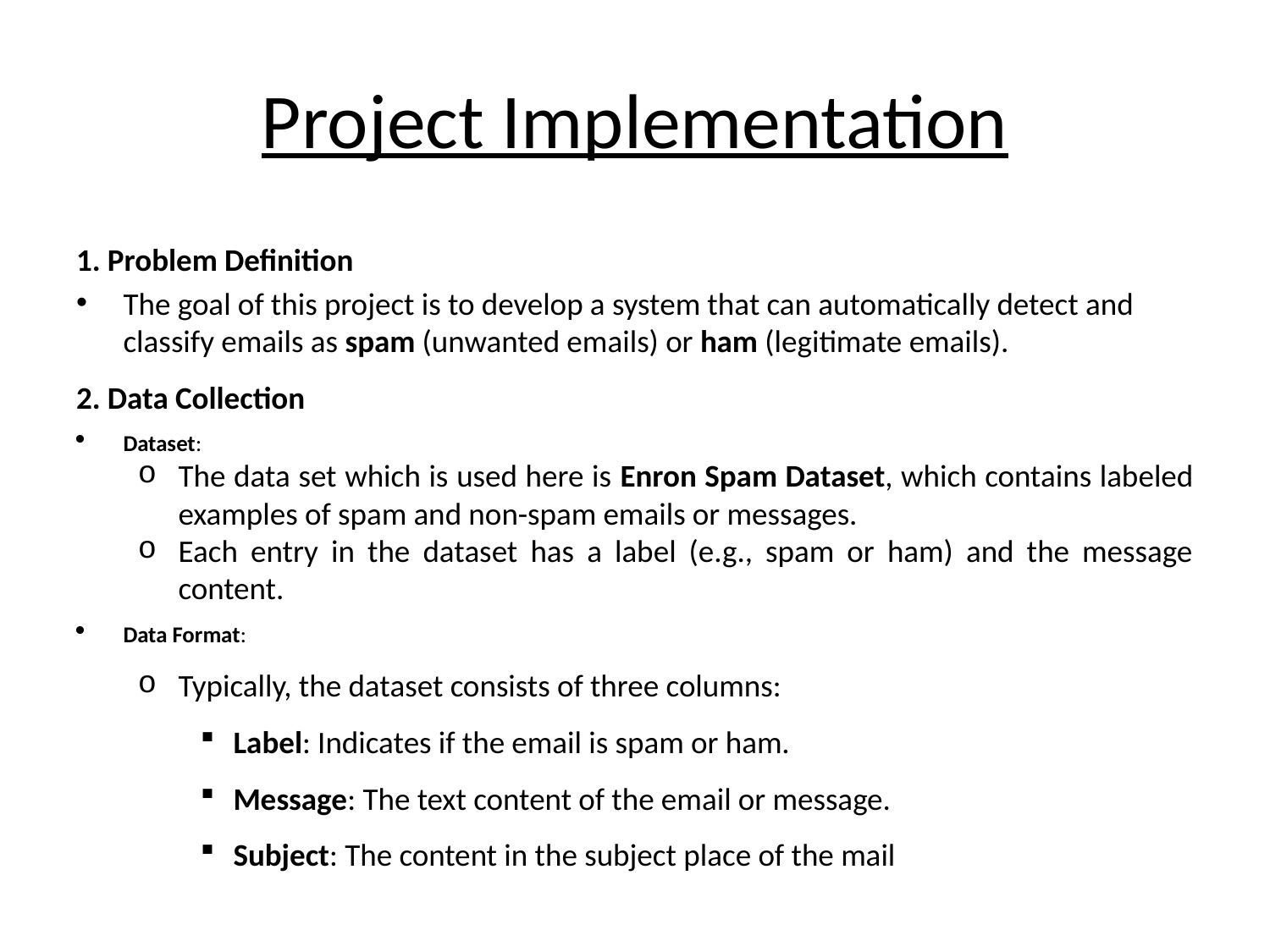

# Project Implementation
1. Problem Definition
The goal of this project is to develop a system that can automatically detect and classify emails as spam (unwanted emails) or ham (legitimate emails).
2. Data Collection
Dataset:
The data set which is used here is Enron Spam Dataset, which contains labeled examples of spam and non-spam emails or messages.
Each entry in the dataset has a label (e.g., spam or ham) and the message content.
Data Format:
Typically, the dataset consists of three columns:
Label: Indicates if the email is spam or ham.
Message: The text content of the email or message.
Subject: The content in the subject place of the mail